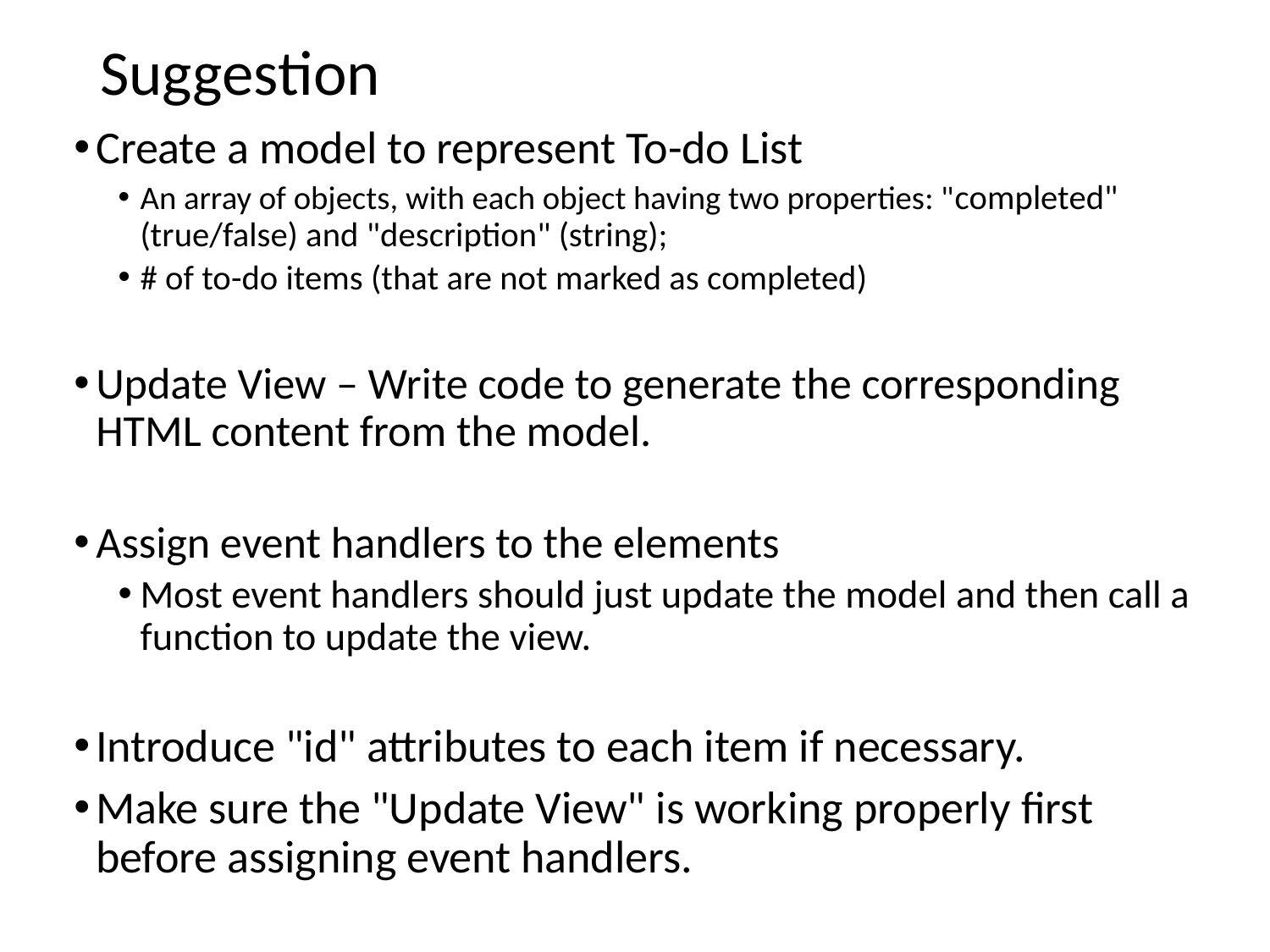

# Suggestion
Create a model to represent To-do List
An array of objects, with each object having two properties: "completed" (true/false) and "description" (string);
# of to-do items (that are not marked as completed)

Update View – Write code to generate the corresponding HTML content from the model.

Assign event handlers to the elements
Most event handlers should just update the model and then call a function to update the view.

Introduce "id" attributes to each item if necessary.
Make sure the "Update View" is working properly first before assigning event handlers.